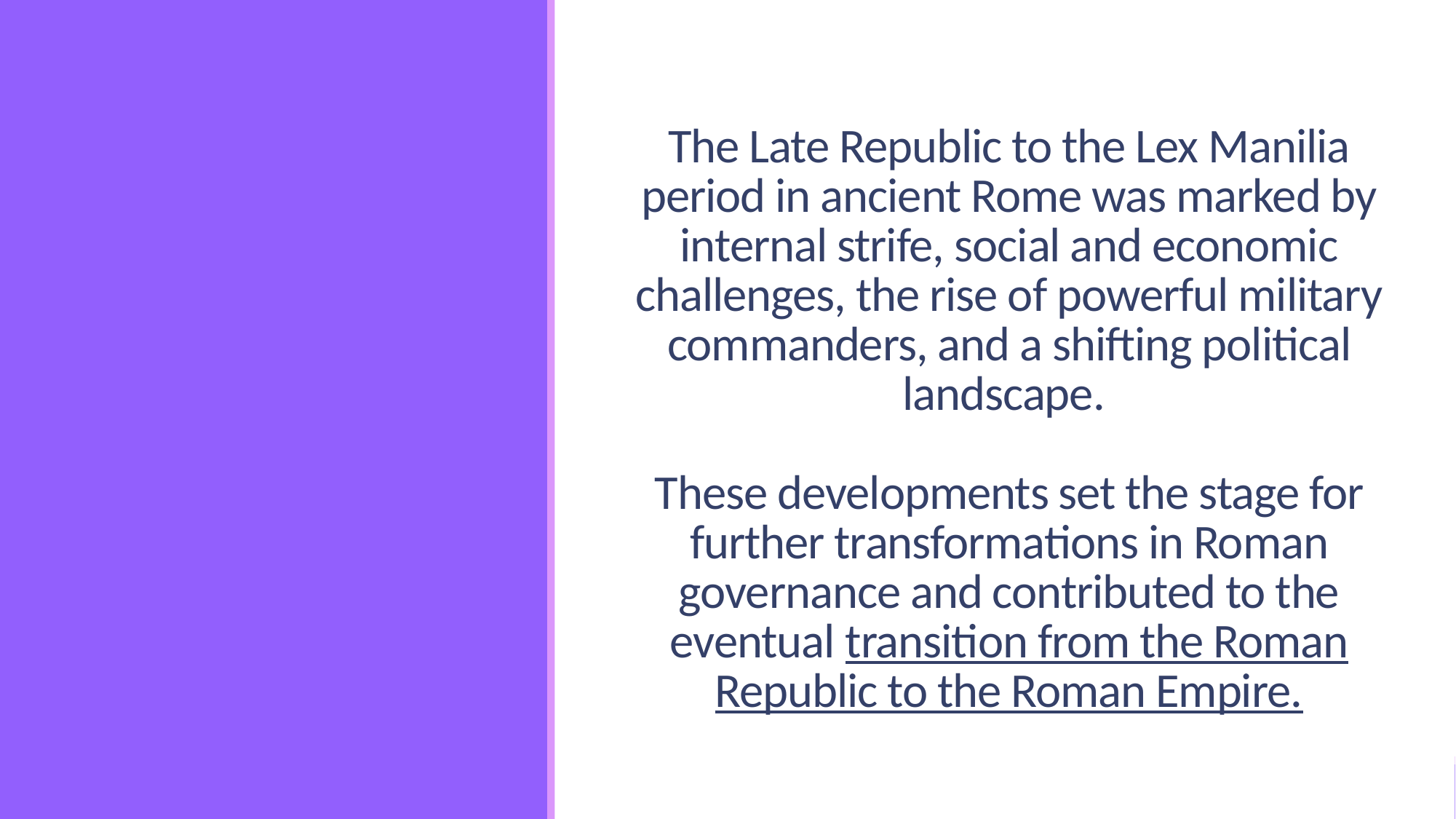

# The Late Republic to the Lex Manilia period in ancient Rome was marked by internal strife, social and economic challenges, the rise of powerful military commanders, and a shifting political landscape. These developments set the stage for further transformations in Roman governance and contributed to the eventual transition from the Roman Republic to the Roman Empire.